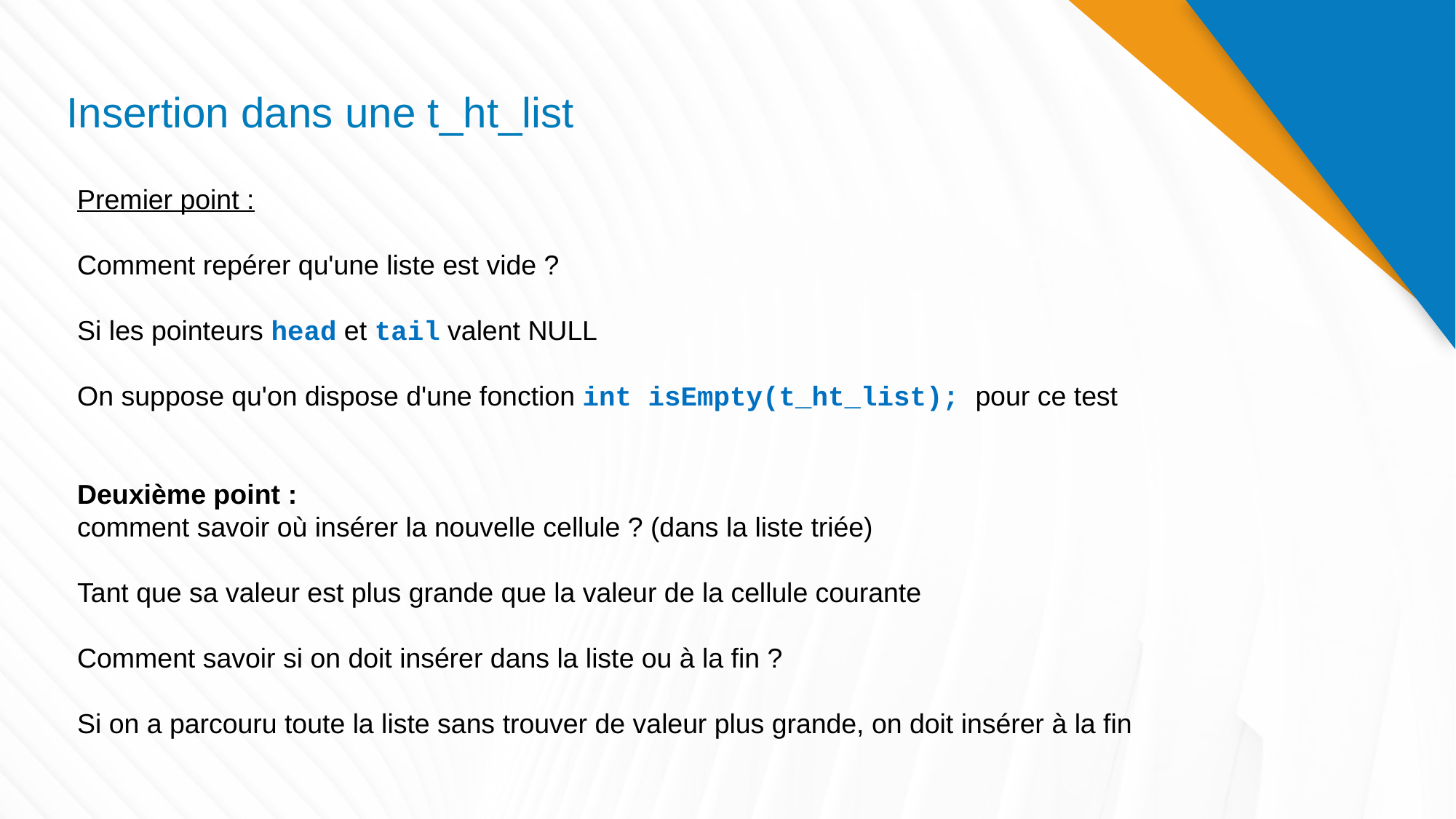

# Insertion dans une t_ht_list
Premier point :

Comment repérer qu'une liste est vide ?

Si les pointeurs head et tail valent NULL

On suppose qu'on dispose d'une fonction int isEmpty(t_ht_list); pour ce test

Deuxième point :
comment savoir où insérer la nouvelle cellule ? (dans la liste triée)

Tant que sa valeur est plus grande que la valeur de la cellule courante

Comment savoir si on doit insérer dans la liste ou à la fin ?

Si on a parcouru toute la liste sans trouver de valeur plus grande, on doit insérer à la fin